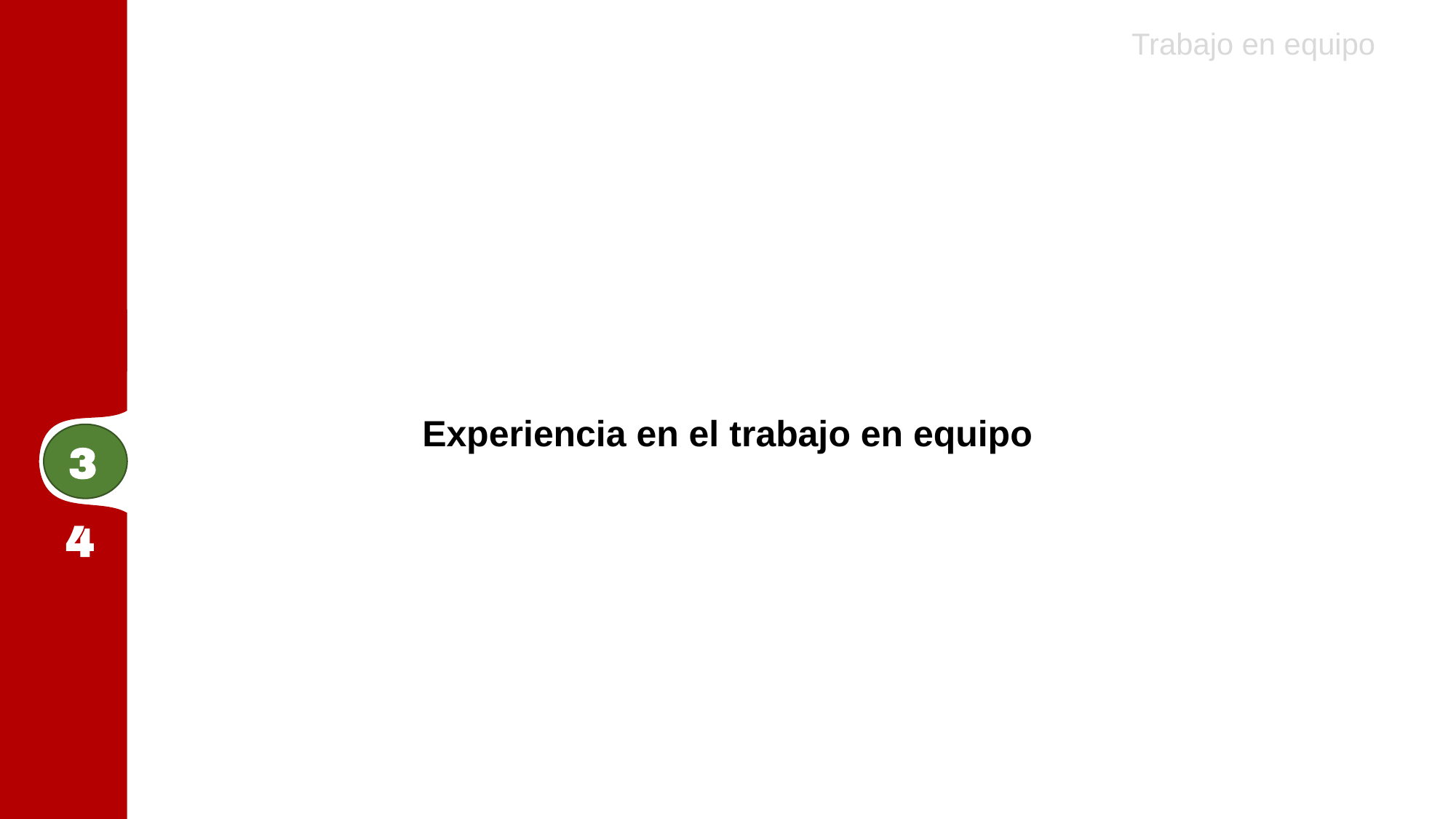

Trabajo en equipo

2
Experiencia en el trabajo en equipo

3
4